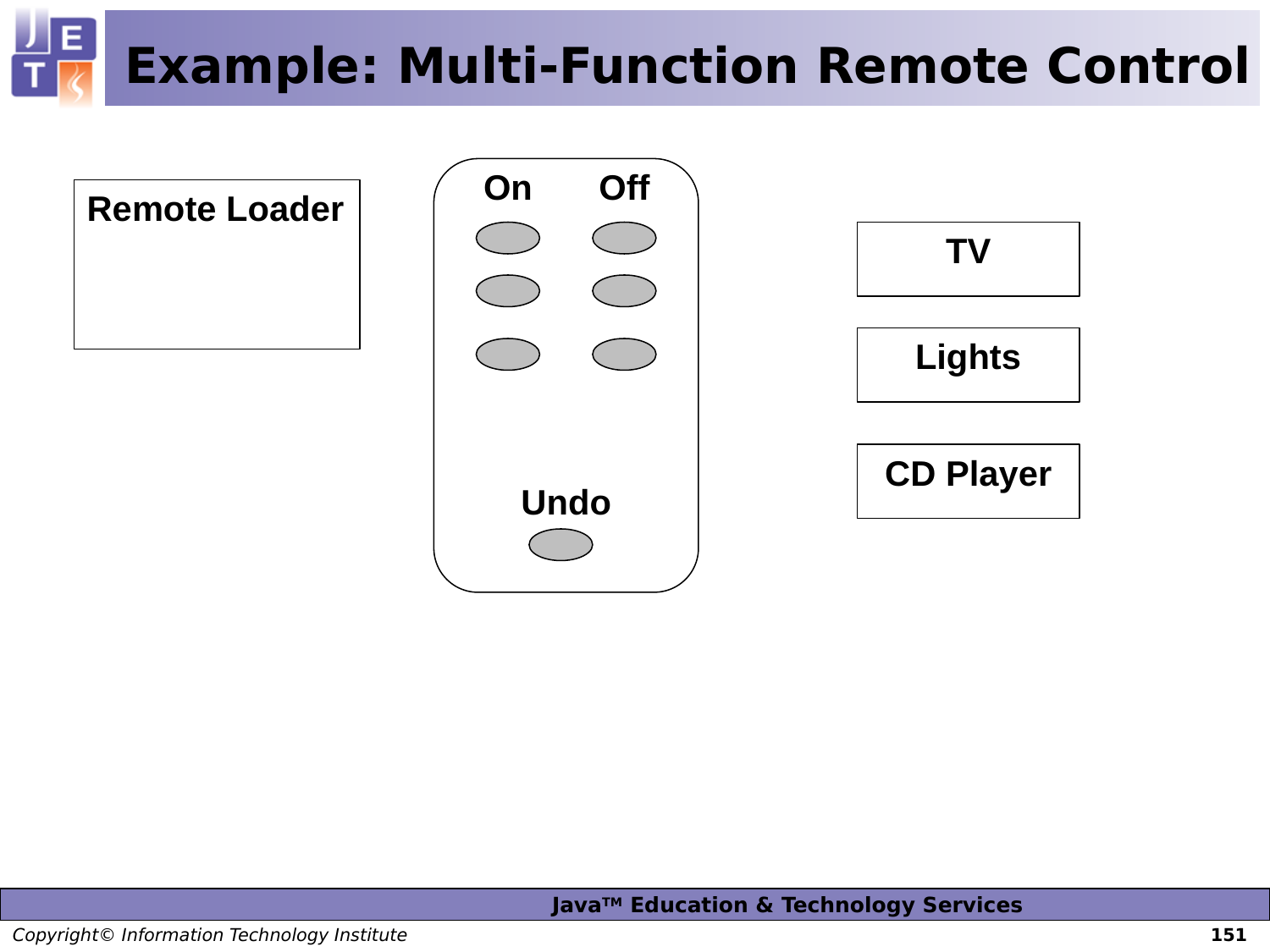

# Example: Multi-Function Remote Control

On
Off
Remote Loader

TV

Lights

CD Player
Undo